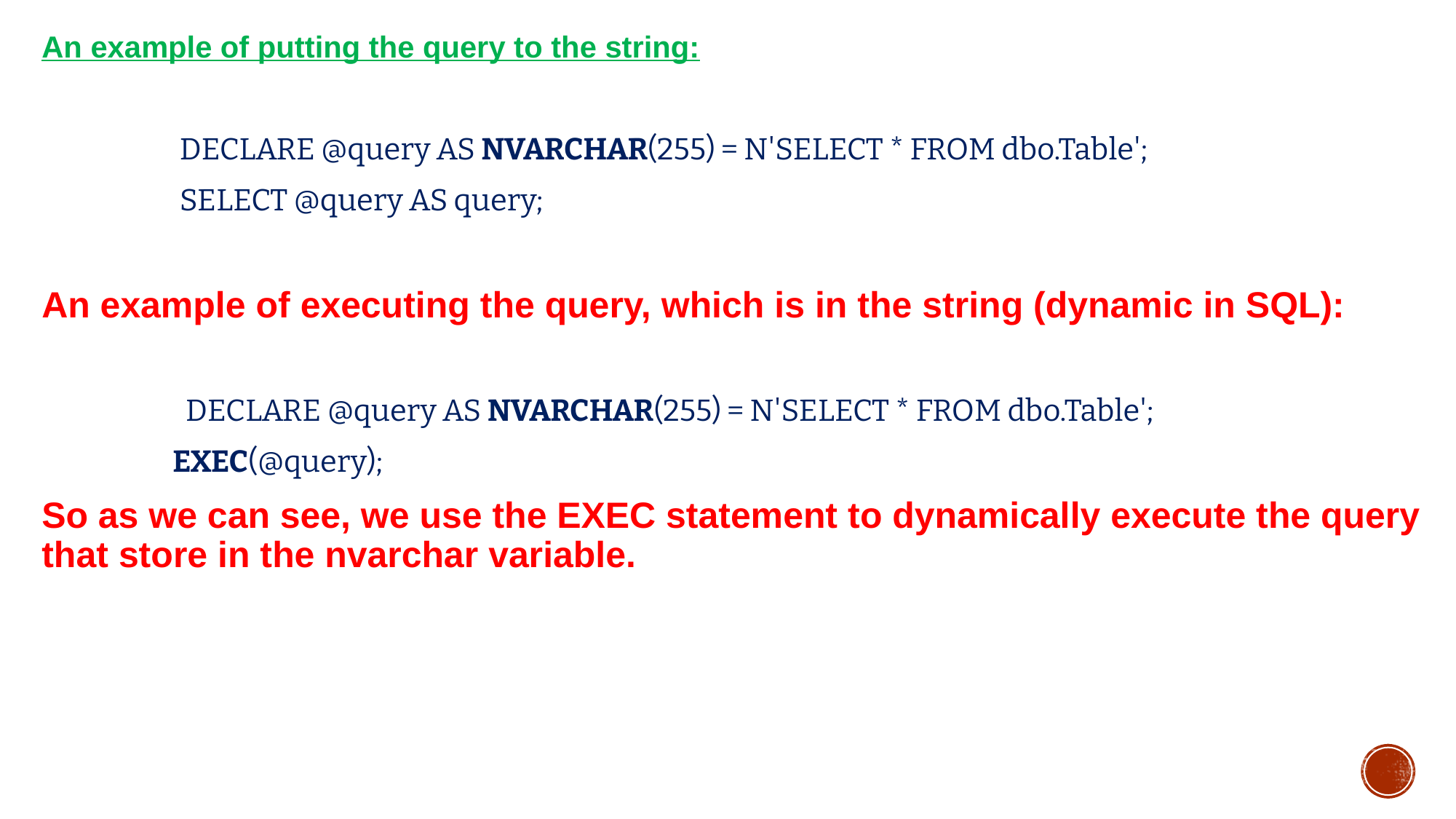

An example of putting the query to the string:

                       DECLARE @query AS NVARCHAR(255) = N'SELECT * FROM dbo.Table';
                       SELECT @query AS query;

An example of executing the query, which is in the string (dynamic in SQL):

                        DECLARE @query AS NVARCHAR(255) = N'SELECT * FROM dbo.Table';
                        EXEC(@query);
So as we can see, we use the EXEC statement to dynamically execute the query that store in the nvarchar variable.